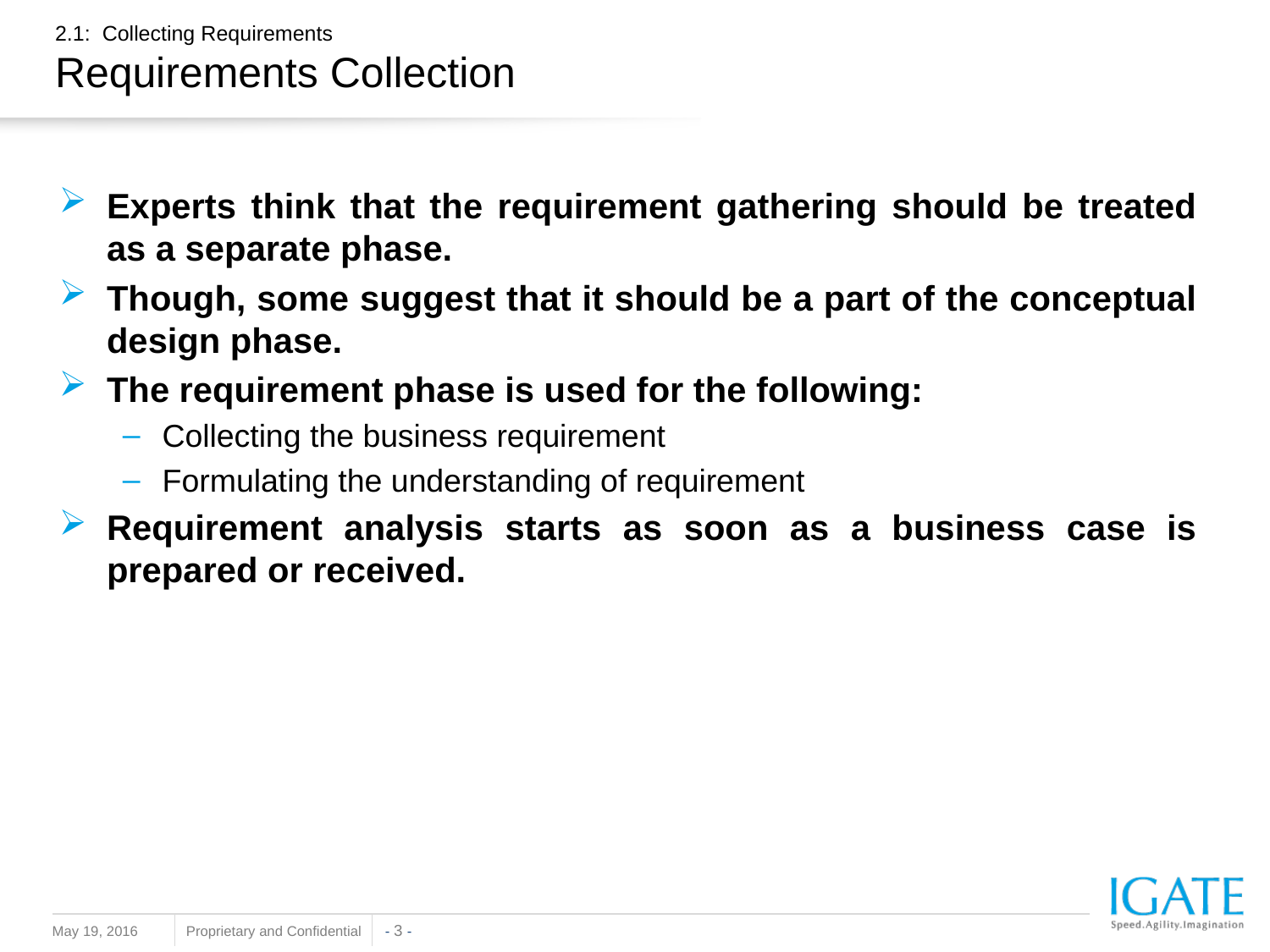

# 2.1:  Collecting Requirements Requirements Collection
Experts think that the requirement gathering should be treated as a separate phase.
Though, some suggest that it should be a part of the conceptual design phase.
The requirement phase is used for the following:
Collecting the business requirement
Formulating the understanding of requirement
Requirement analysis starts as soon as a business case is prepared or received.